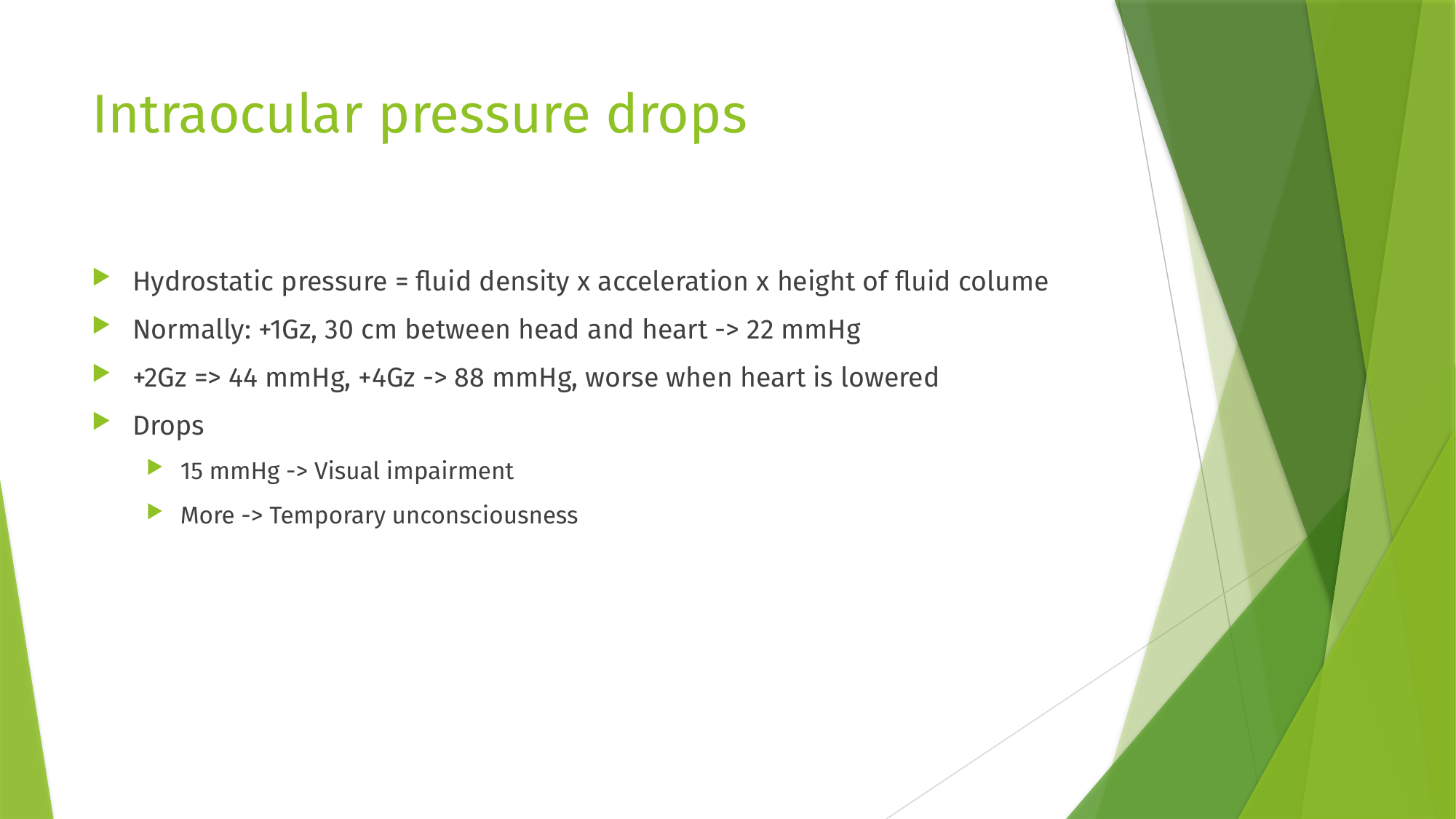

# Intraocular pressure drops
Hydrostatic pressure = fluid density x acceleration x height of fluid colume
Normally: +1Gz, 30 cm between head and heart -> 22 mmHg
+2Gz => 44 mmHg, +4Gz -> 88 mmHg, worse when heart is lowered
Drops
15 mmHg -> Visual impairment
More -> Temporary unconsciousness